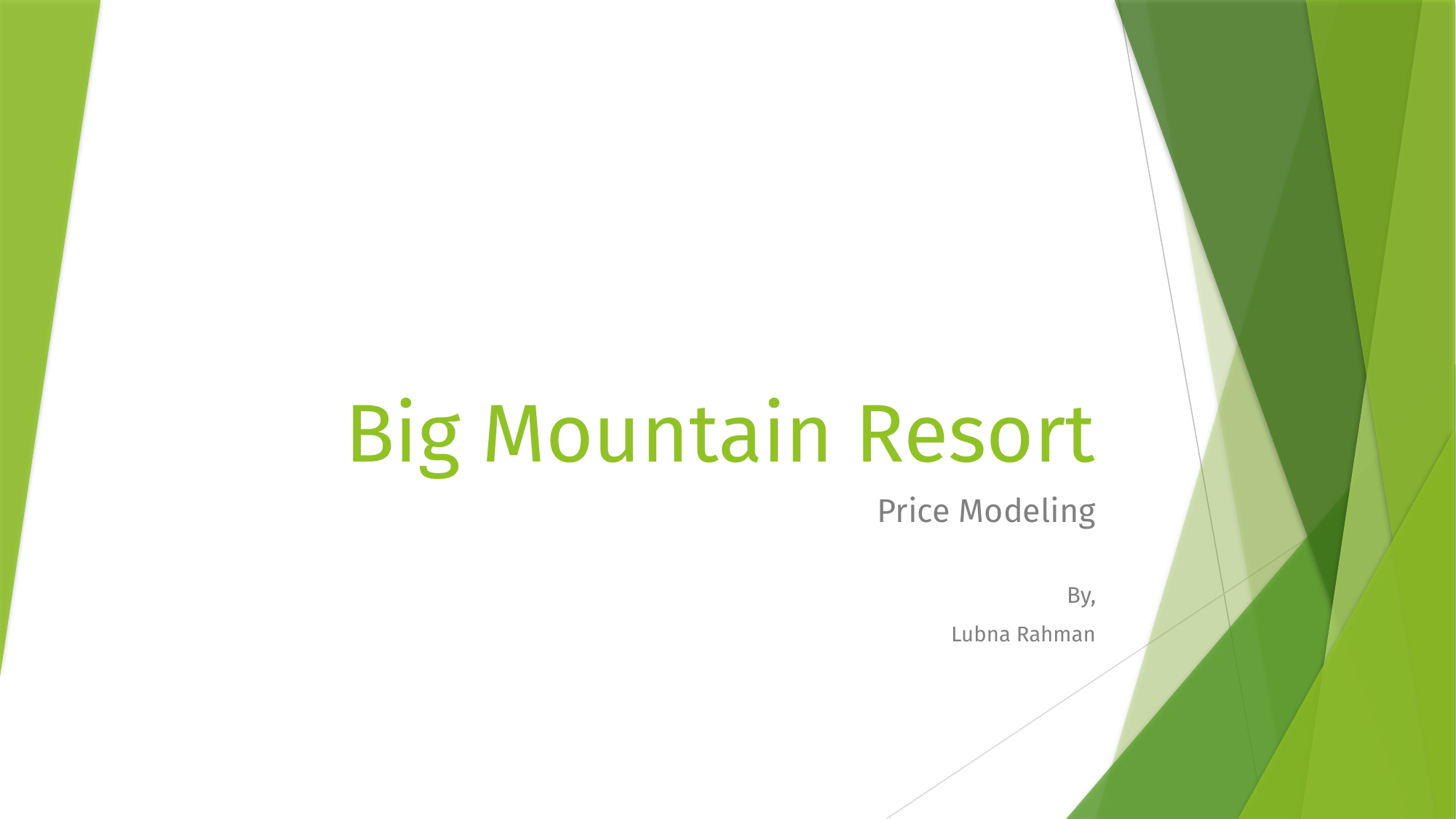

# Big Mountain Resort
Price Modeling

By,
Lubna Rahman